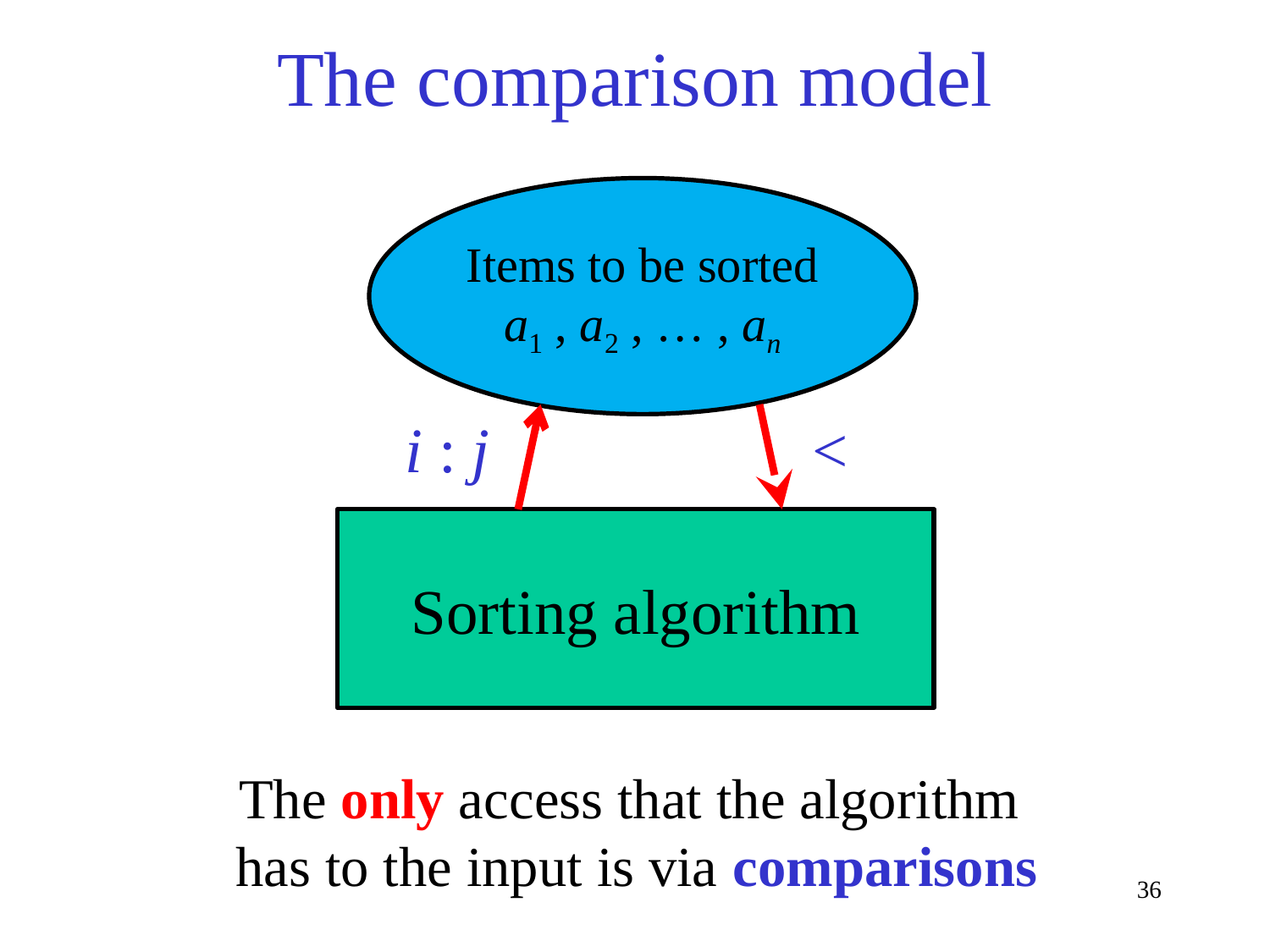

The comparison model
Items to be sorted
a1 , a2 , … , an
i : j
<
Sorting algorithm
The only access that the algorithm
has to the input is via comparisons
36